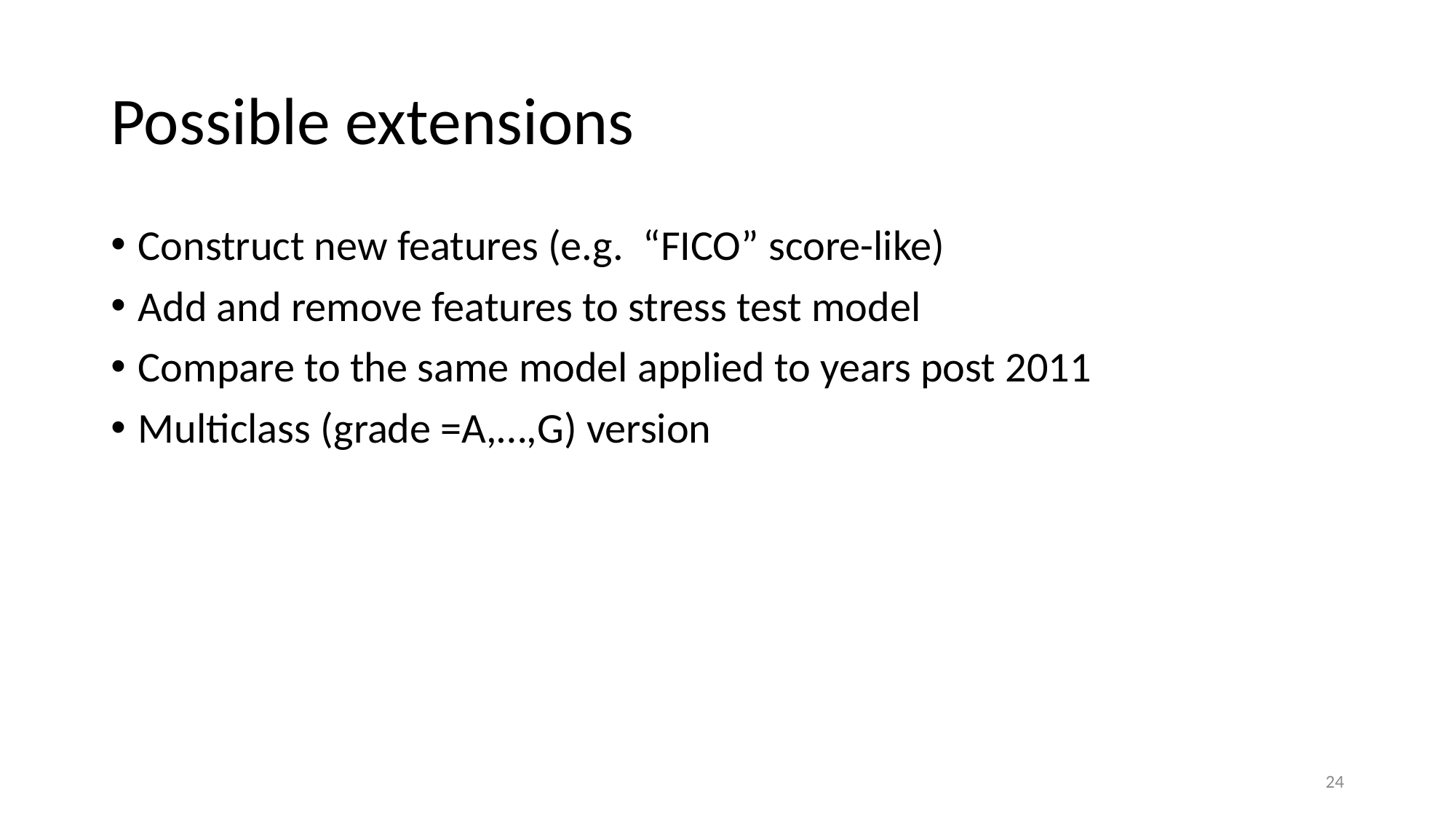

# Possible extensions
Construct new features (e.g.  “FICO” score-like)
Add and remove features to stress test model
Compare to the same model applied to years post 2011
Multiclass (grade =A,…,G) version

24